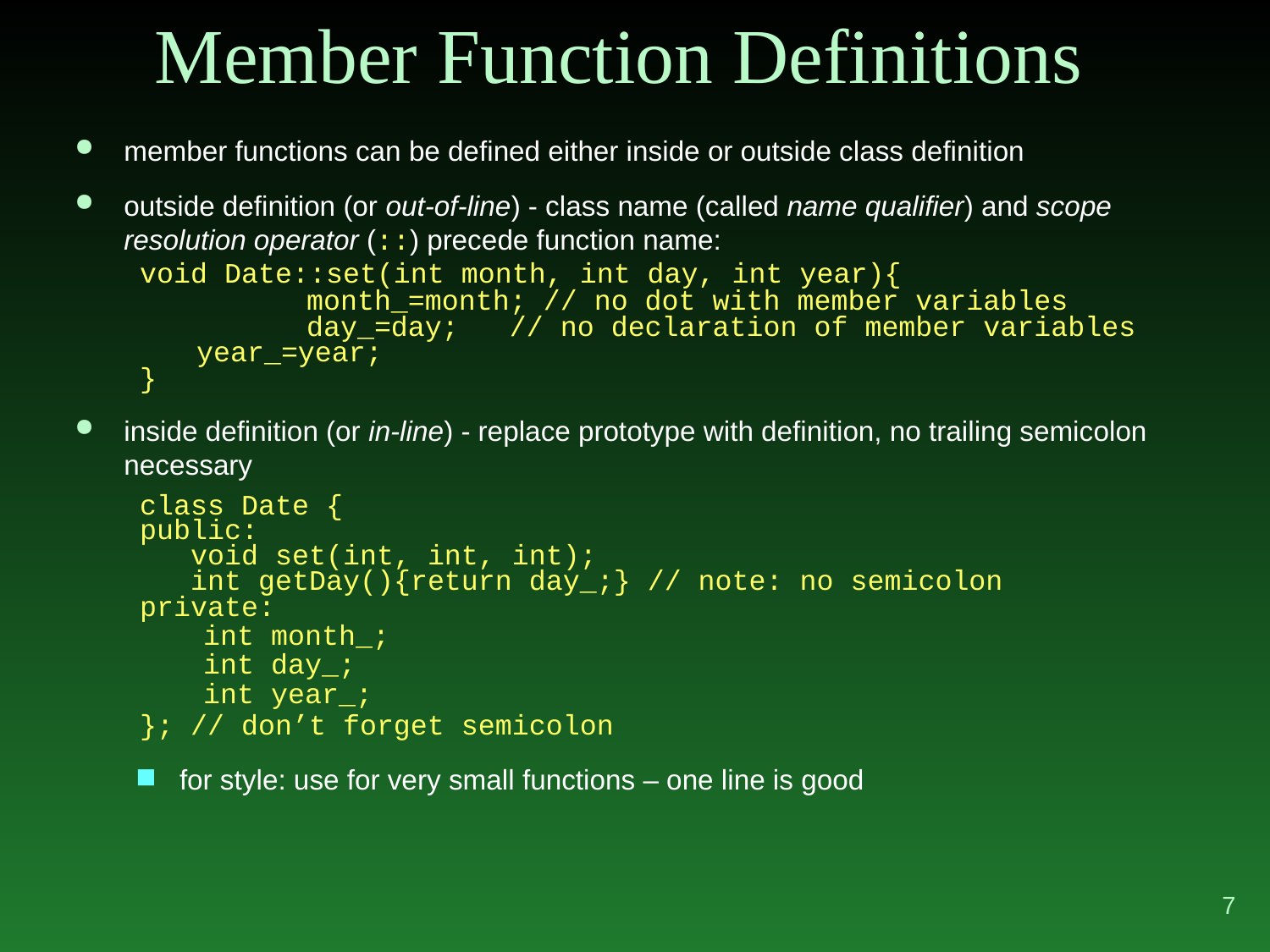

# Member Function Definitions
member functions can be defined either inside or outside class definition
outside definition (or out-of-line) - class name (called name qualifier) and scope resolution operator (::) precede function name:
void Date::set(int month, int day, int year){
		month_=month; // no dot with member variables
		day_=day;   // no declaration of member variables
	 year_=year;
}
inside definition (or in-line) - replace prototype with definition, no trailing semicolon necessary
class Date {
public:
   void set(int, int, int);
   int getDay(){return day_;} // note: no semicolon
private:
int month_;
int day_;
int year_;
}; // don’t forget semicolon
for style: use for very small functions – one line is good
7